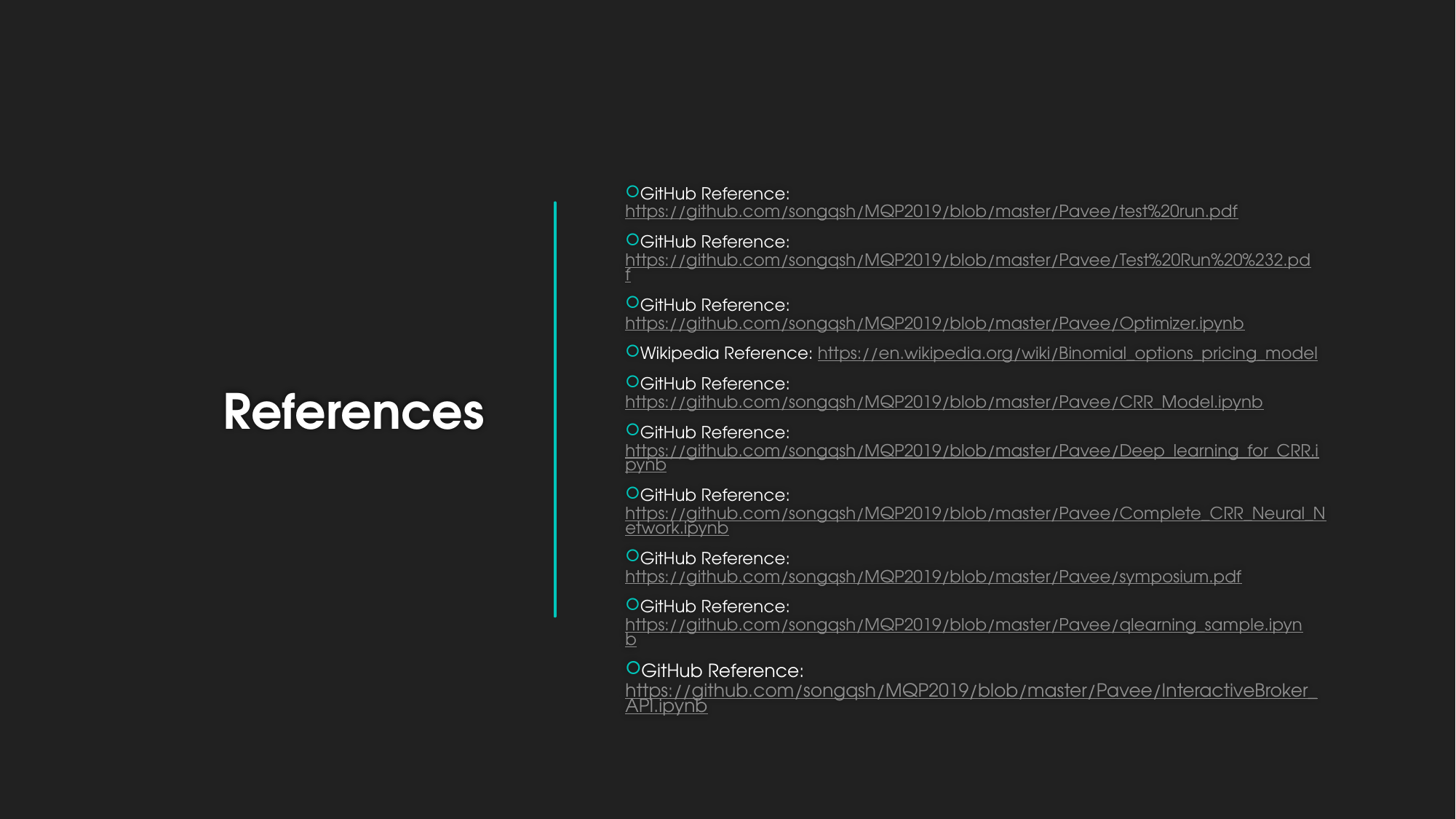

GitHub Reference: https://github.com/songqsh/MQP2019/blob/master/Pavee/test%20run.pdf
GitHub Reference: https://github.com/songqsh/MQP2019/blob/master/Pavee/Test%20Run%20%232.pdf
GitHub Reference: https://github.com/songqsh/MQP2019/blob/master/Pavee/Optimizer.ipynb
Wikipedia Reference: https://en.wikipedia.org/wiki/Binomial_options_pricing_model
GitHub Reference: https://github.com/songqsh/MQP2019/blob/master/Pavee/CRR_Model.ipynb
GitHub Reference: https://github.com/songqsh/MQP2019/blob/master/Pavee/Deep_learning_for_CRR.ipynb
GitHub Reference: https://github.com/songqsh/MQP2019/blob/master/Pavee/Complete_CRR_Neural_Network.ipynb
GitHub Reference: https://github.com/songqsh/MQP2019/blob/master/Pavee/symposium.pdf
GitHub Reference: https://github.com/songqsh/MQP2019/blob/master/Pavee/qlearning_sample.ipynb
GitHub Reference: https://github.com/songqsh/MQP2019/blob/master/Pavee/InteractiveBroker_API.ipynb

# References